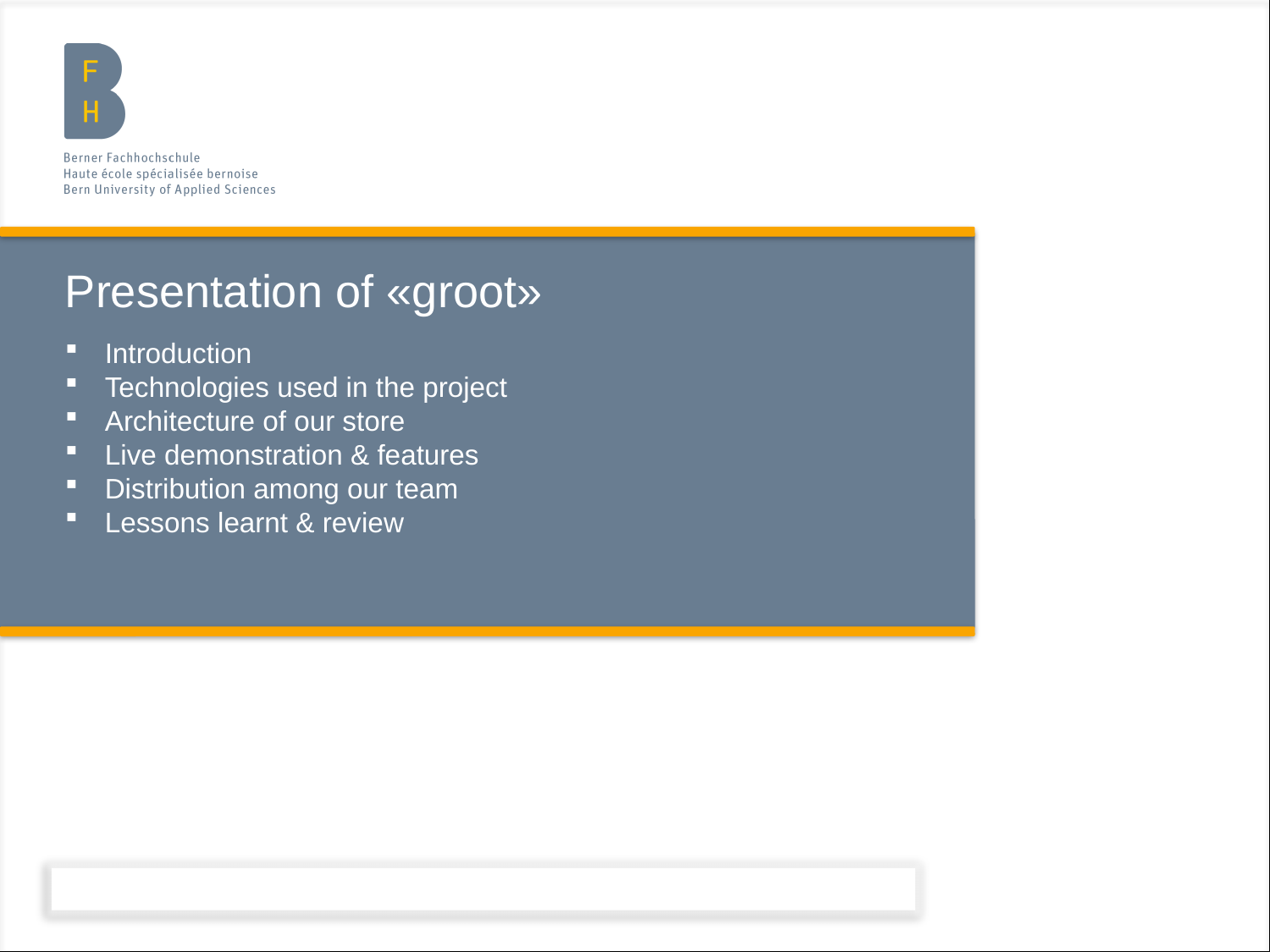

# Presentation of «groot»
Introduction
Technologies used in the project
Architecture of our store
Live demonstration & features
Distribution among our team
Lessons learnt & review